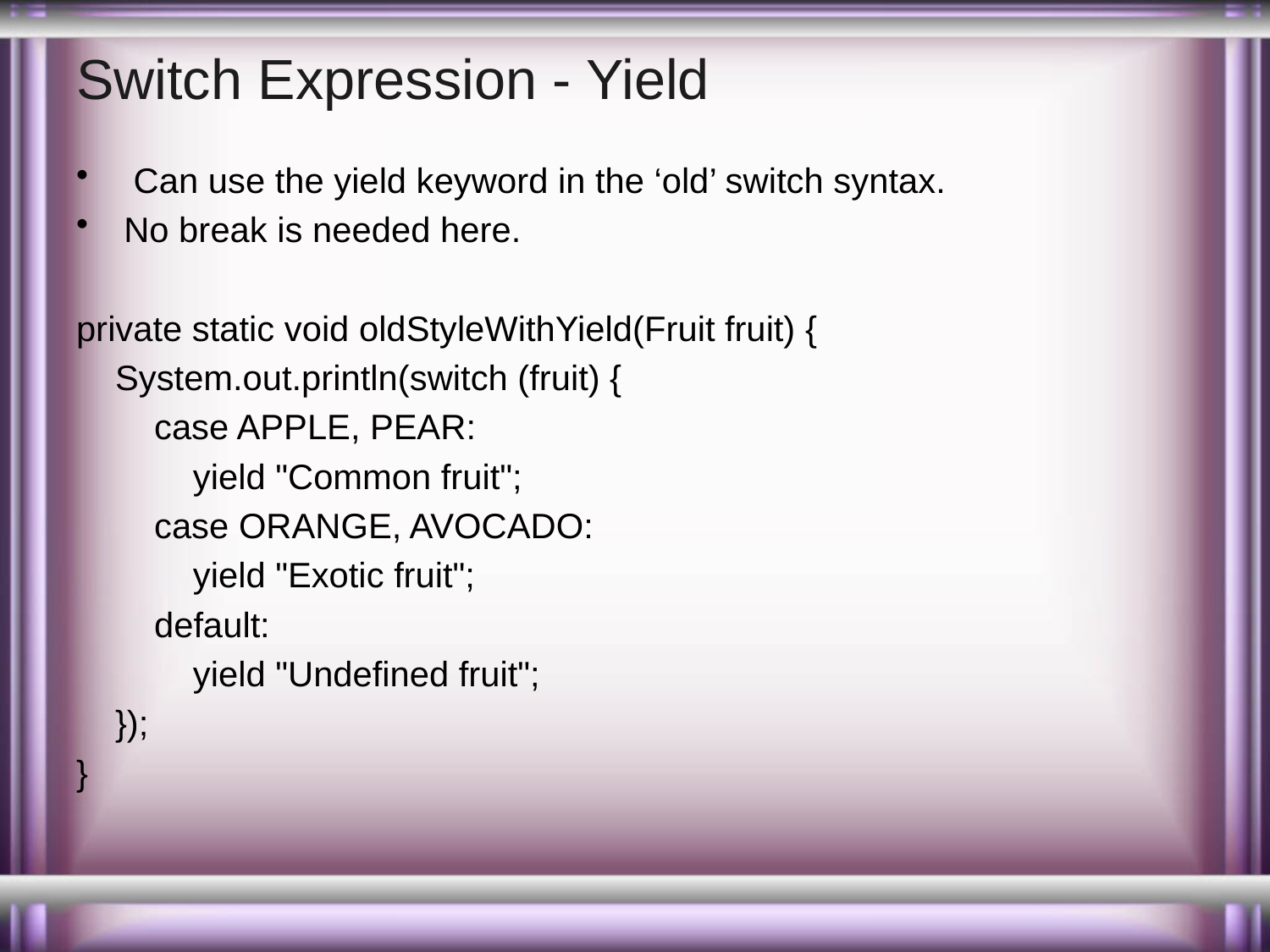

# Switch Expression - Yield
 Can use the yield keyword in the ‘old’ switch syntax.
No break is needed here.

private static void oldStyleWithYield(Fruit fruit) {
    System.out.println(switch (fruit) {
        case APPLE, PEAR:
            yield "Common fruit";
        case ORANGE, AVOCADO:
            yield "Exotic fruit";
        default:
            yield "Undefined fruit";
    });
}